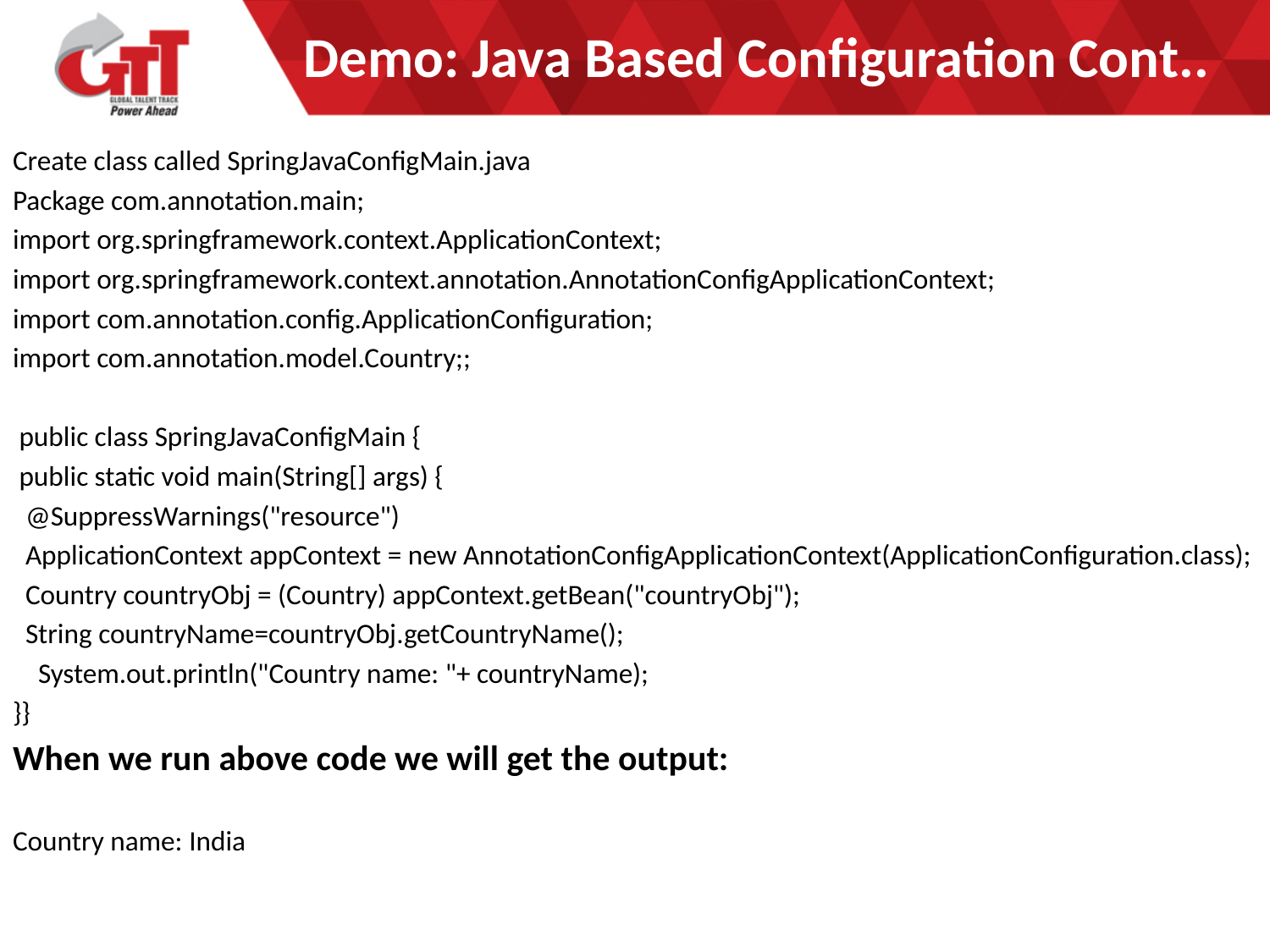

# Demo: Java Based Configuration Cont..
Create class called SpringJavaConfigMain.java
Package com.annotation.main;
import org.springframework.context.ApplicationContext;
import org.springframework.context.annotation.AnnotationConfigApplicationContext;
import com.annotation.config.ApplicationConfiguration;
import com.annotation.model.Country;;

 public class SpringJavaConfigMain {
 public static void main(String[] args) {
  @SuppressWarnings("resource")
  ApplicationContext appContext = new AnnotationConfigApplicationContext(ApplicationConfiguration.class);
  Country countryObj = (Country) appContext.getBean("countryObj");
  String countryName=countryObj.getCountryName();
    System.out.println("Country name: "+ countryName);
}}
When we run above code we will get the output:

Country name: India